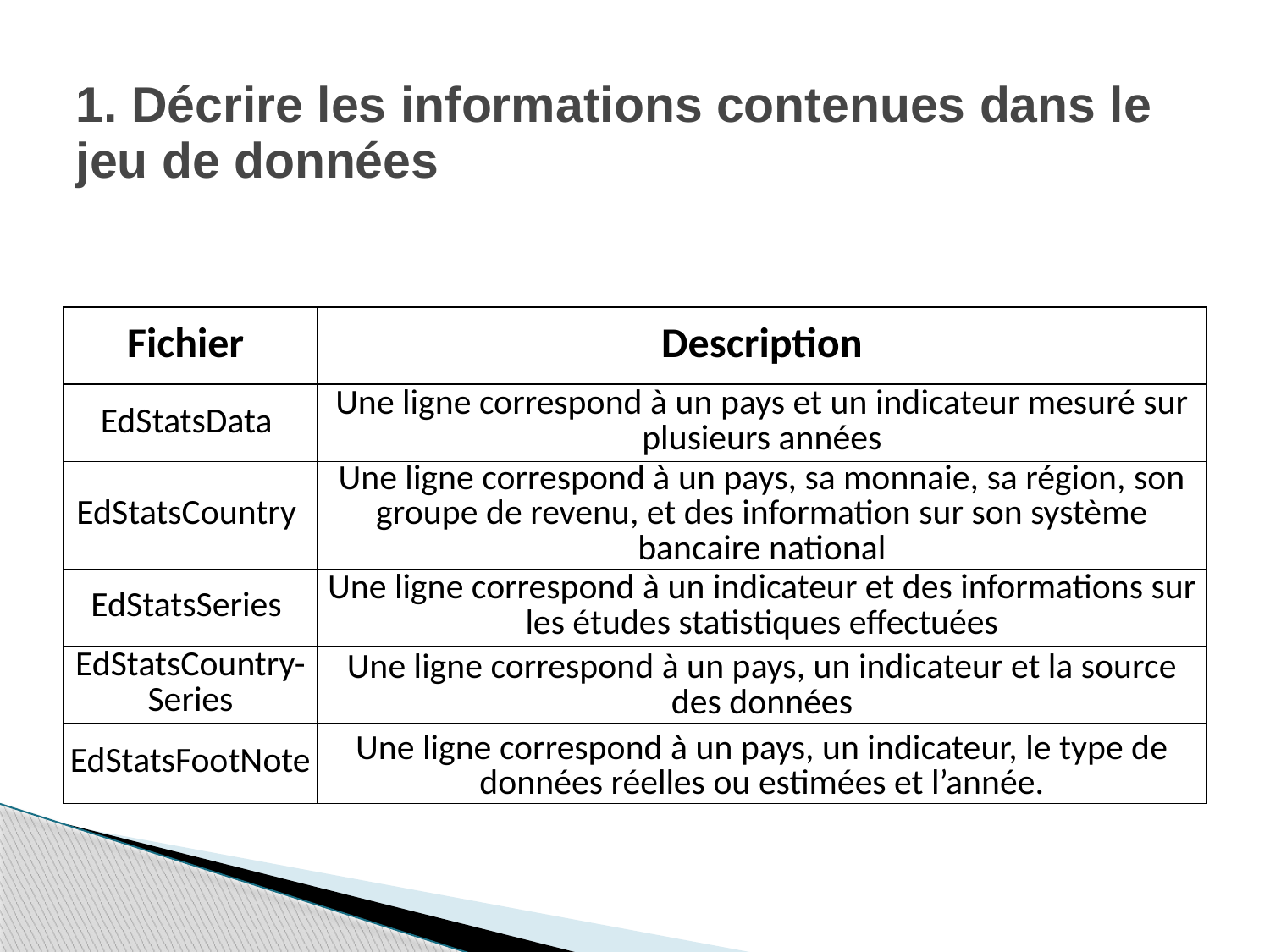

# 1. Décrire les informations contenues dans le jeu de données
| Fichier | Description |
| --- | --- |
| EdStatsData | Une ligne correspond à un pays et un indicateur mesuré sur plusieurs années |
| EdStatsCountry | Une ligne correspond à un pays, sa monnaie, sa région, son groupe de revenu, et des information sur son système bancaire national |
| EdStatsSeries | Une ligne correspond à un indicateur et des informations sur les études statistiques effectuées |
| EdStatsCountry-Series | Une ligne correspond à un pays, un indicateur et la source des données |
| EdStatsFootNote | Une ligne correspond à un pays, un indicateur, le type de données réelles ou estimées et l’année. |